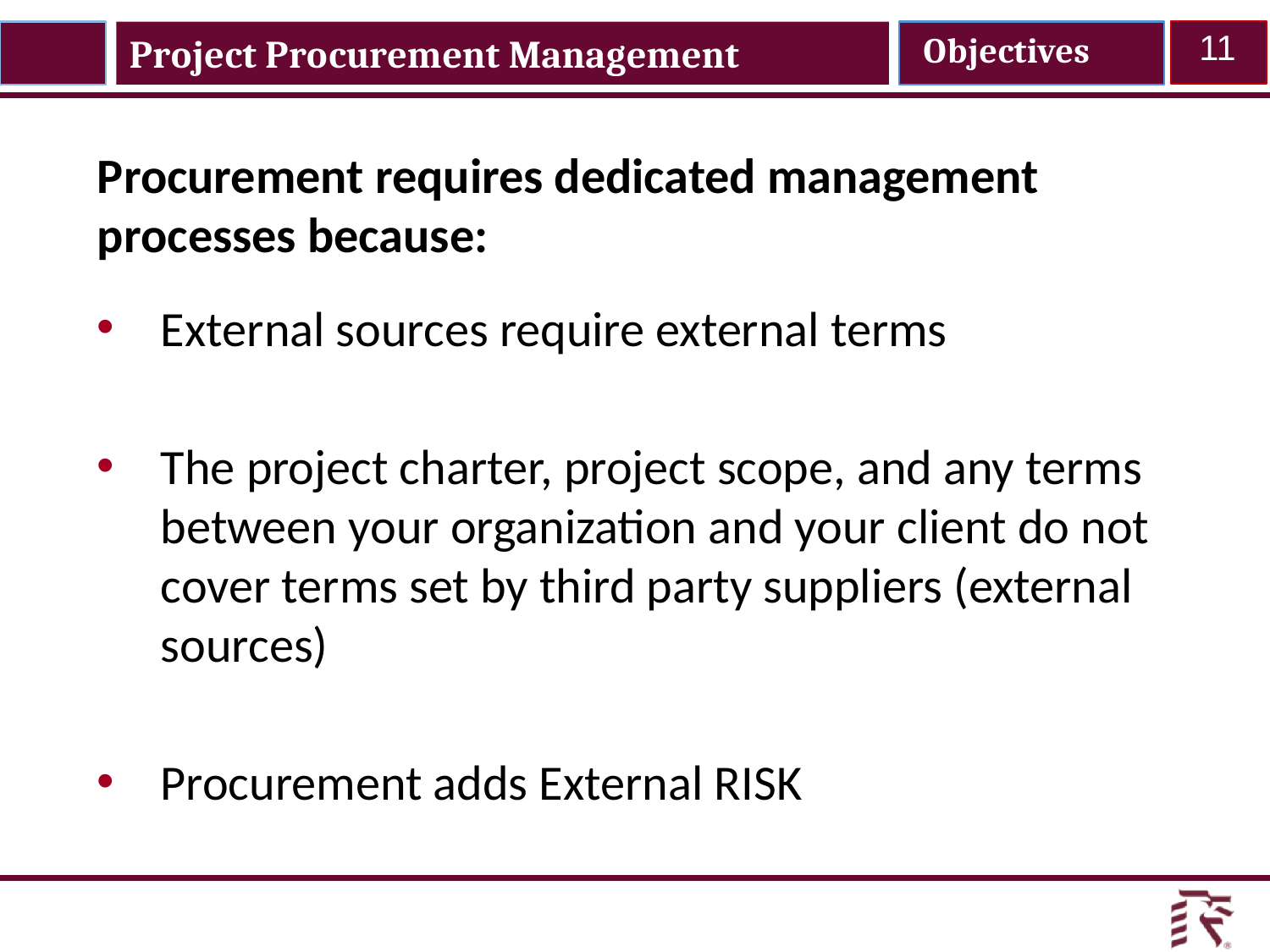

Project Procurement Management
Objectives
11
Procurement requires dedicated management processes because:

External sources require external terms

The project charter, project scope, and any terms between your organization and your client do not cover terms set by third party suppliers (external sources)

Procurement adds External RISK